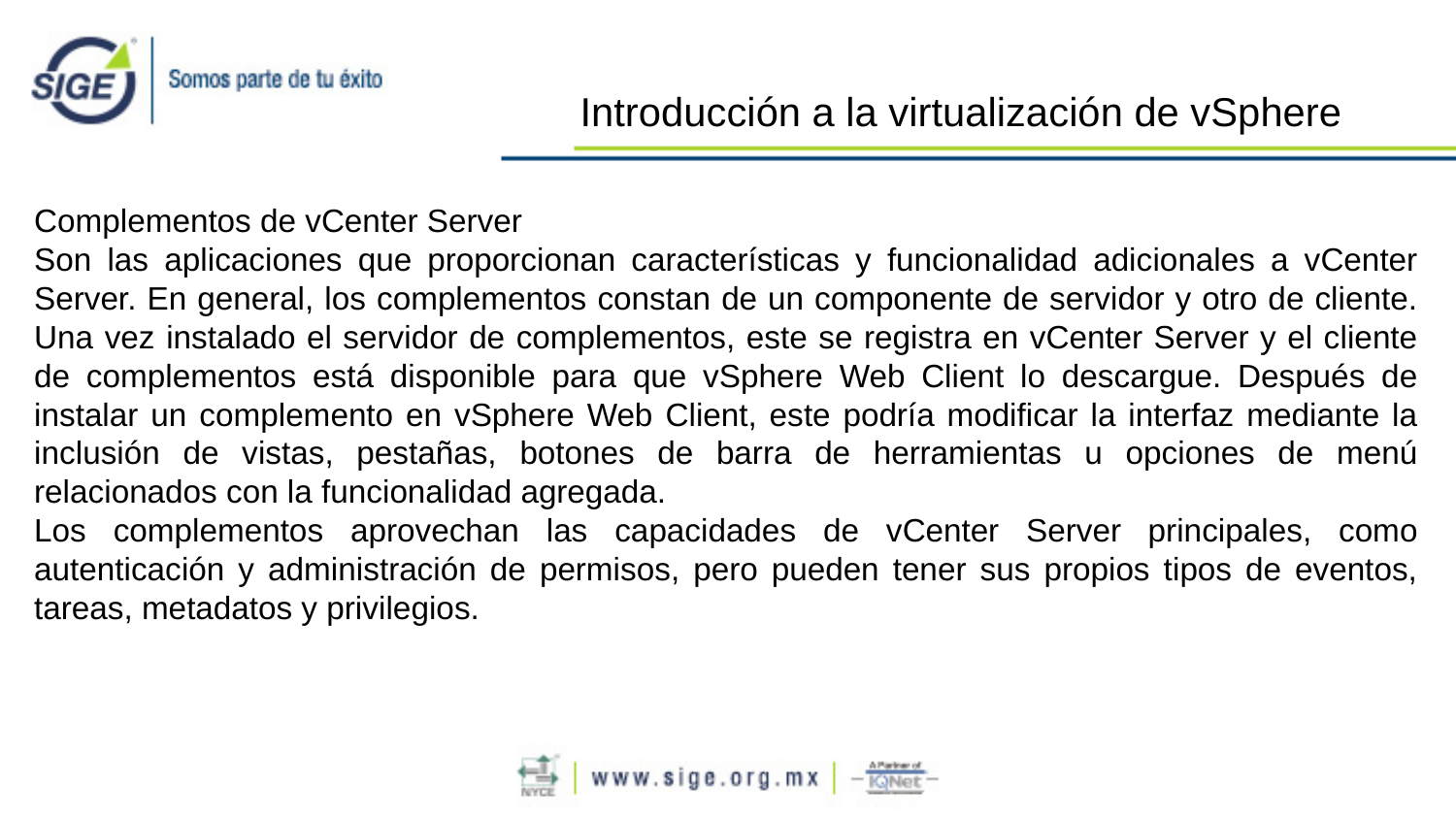

Introducción a la virtualización de vSphere
Complementos de vCenter Server
Son las aplicaciones que proporcionan características y funcionalidad adicionales a vCenter Server. En general, los complementos constan de un componente de servidor y otro de cliente. Una vez instalado el servidor de complementos, este se registra en vCenter Server y el cliente de complementos está disponible para que vSphere Web Client lo descargue. Después de instalar un complemento en vSphere Web Client, este podría modificar la interfaz mediante la inclusión de vistas, pestañas, botones de barra de herramientas u opciones de menú relacionados con la funcionalidad agregada.
Los complementos aprovechan las capacidades de vCenter Server principales, como autenticación y administración de permisos, pero pueden tener sus propios tipos de eventos, tareas, metadatos y privilegios.